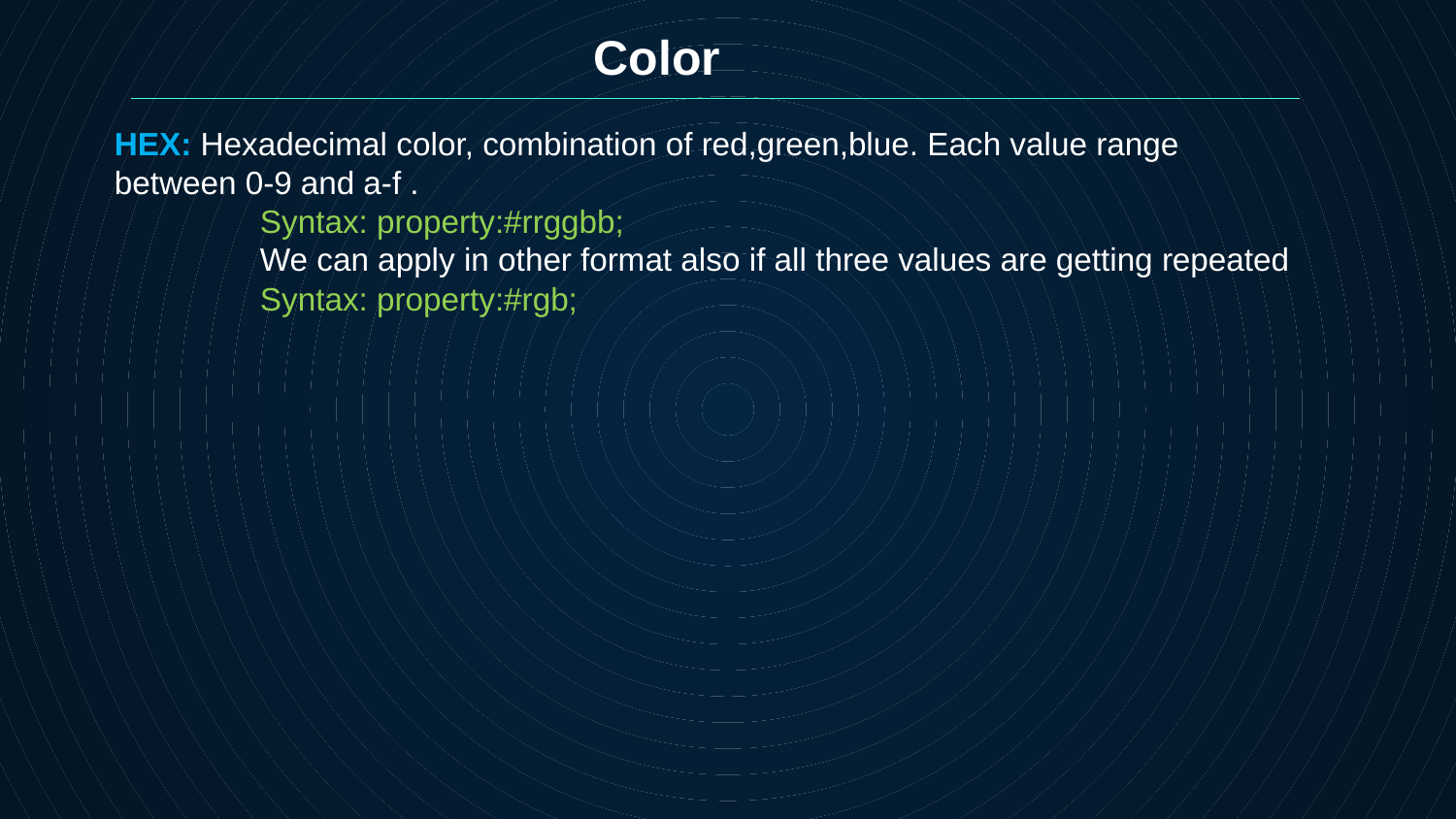

Color
HEX: Hexadecimal color, combination of red,green,blue. Each value range between 0-9 and a-f .
	Syntax: property:#rrggbb;
	We can apply in other format also if all three values are getting repeated
	Syntax: property:#rgb;